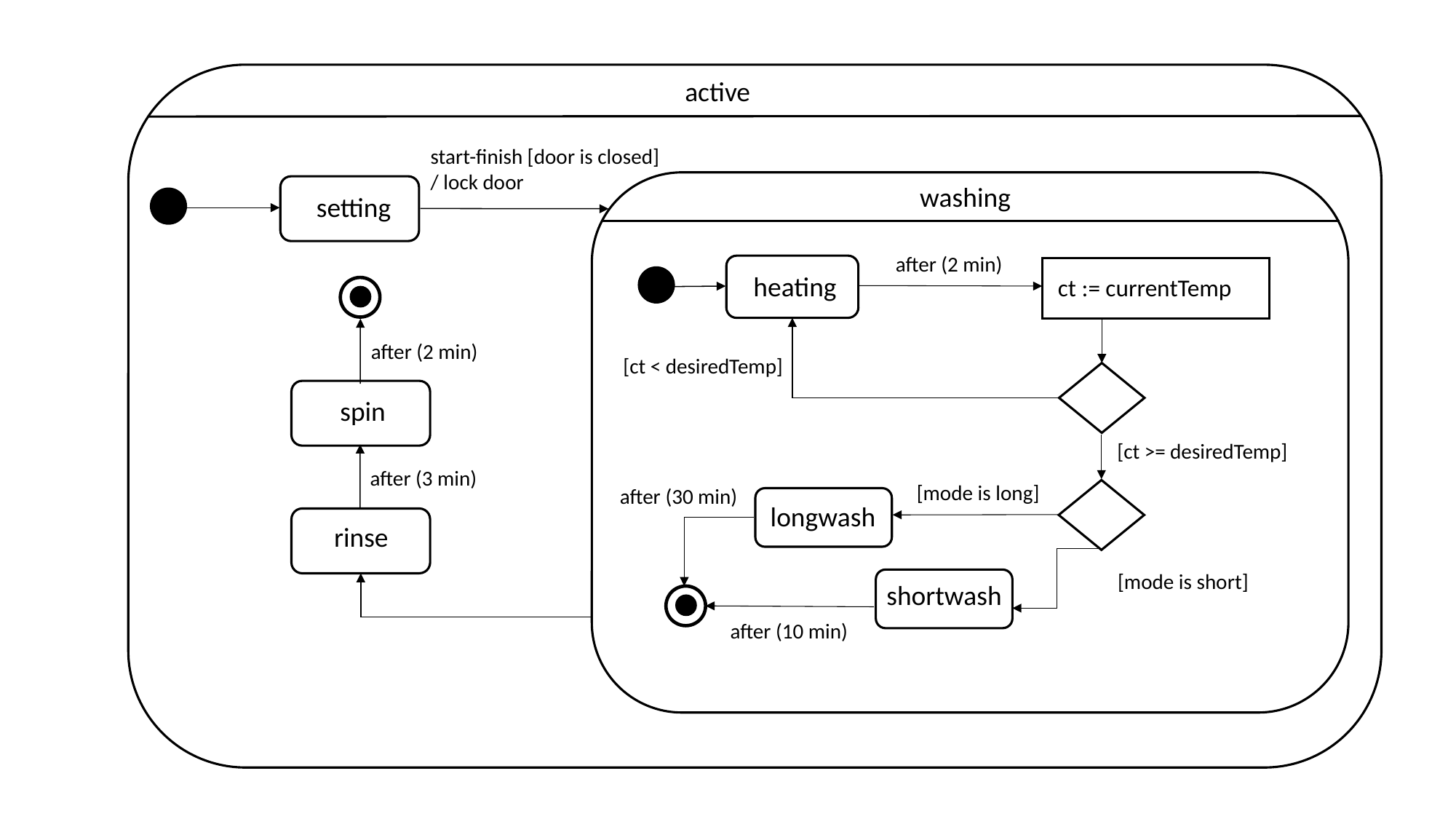

active
start-finish [door is closed]
/ lock door

washing

setting

after (2 min)

heating
ct := currentTemp

after (2 min)
[ct < desiredTemp]

spin
[ct >= desiredTemp]
after (3 min)
[mode is long]
after (30 min)

longwash

rinse
[mode is short]

shortwash

after (10 min)